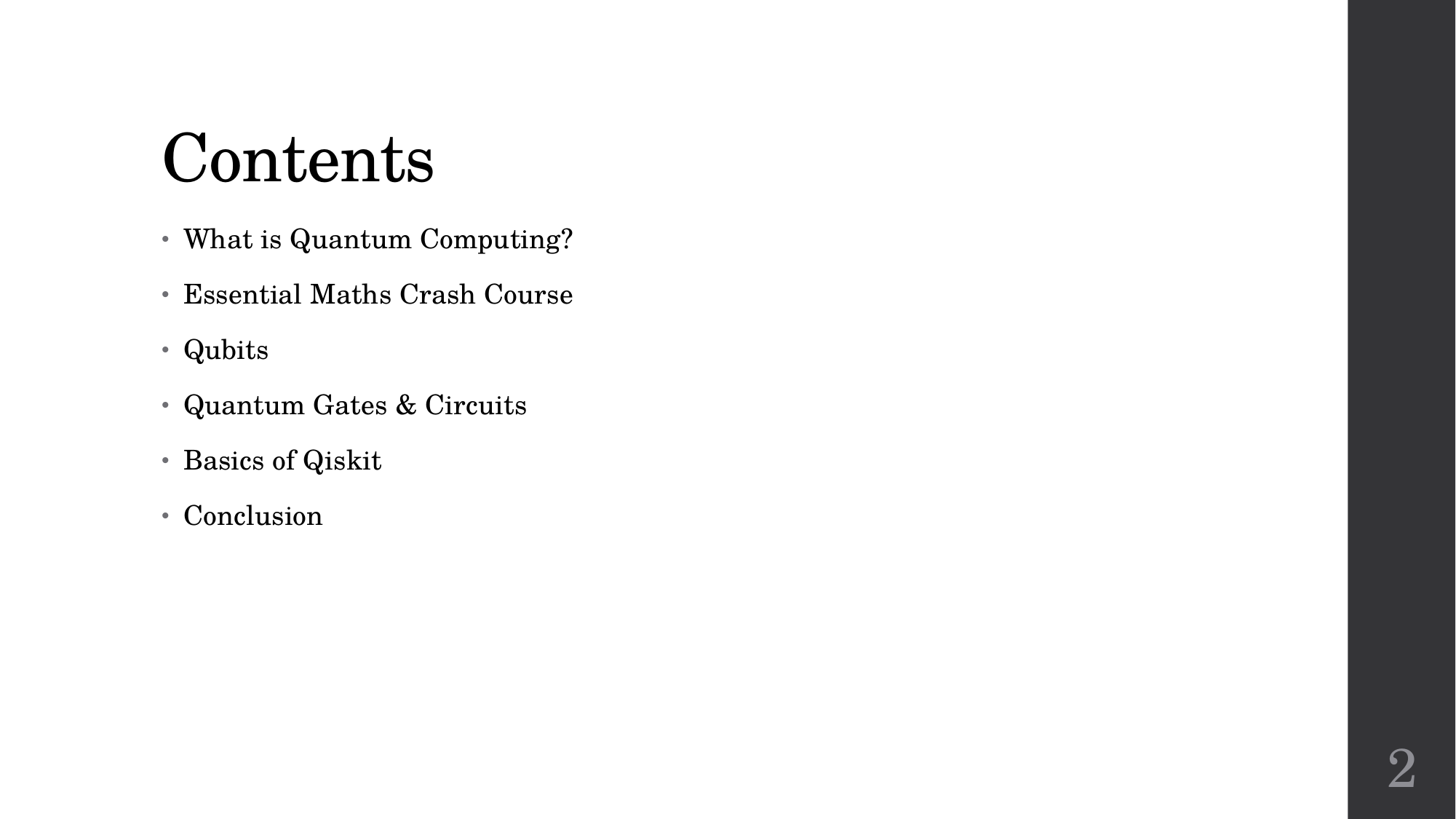

# Contents
What is Quantum Computing?
Essential Maths Crash Course
Qubits
Quantum Gates & Circuits
Basics of Qiskit
Conclusion
2